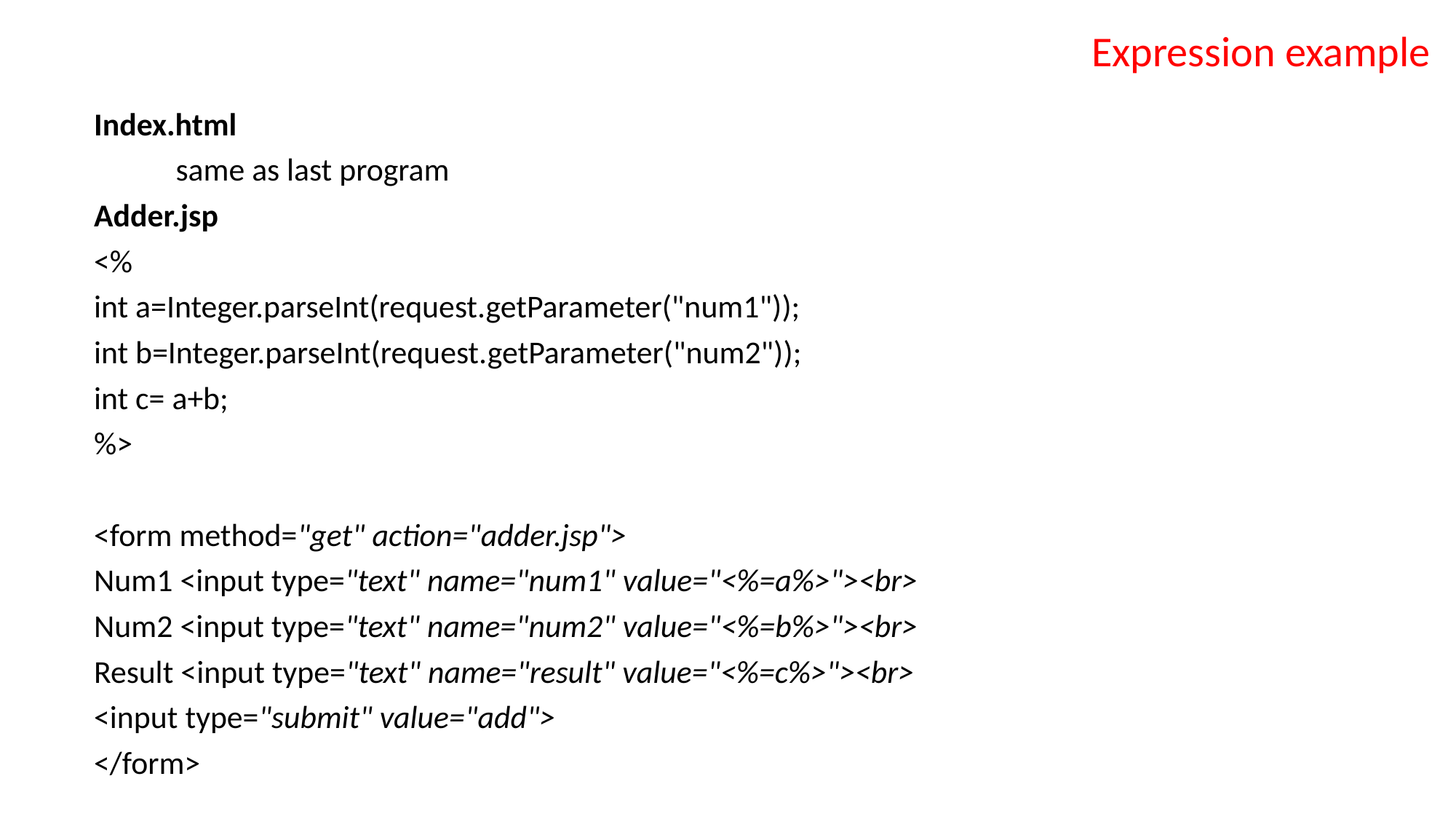

# Expression example
Index.html
	same as last program
Adder.jsp
<%
int a=Integer.parseInt(request.getParameter("num1"));
int b=Integer.parseInt(request.getParameter("num2"));
int c= a+b;
%>

<form method="get" action="adder.jsp">
Num1 <input type="text" name="num1" value="<%=a%>"><br>
Num2 <input type="text" name="num2" value="<%=b%>"><br>
Result <input type="text" name="result" value="<%=c%>"><br>
<input type="submit" value="add">
</form>